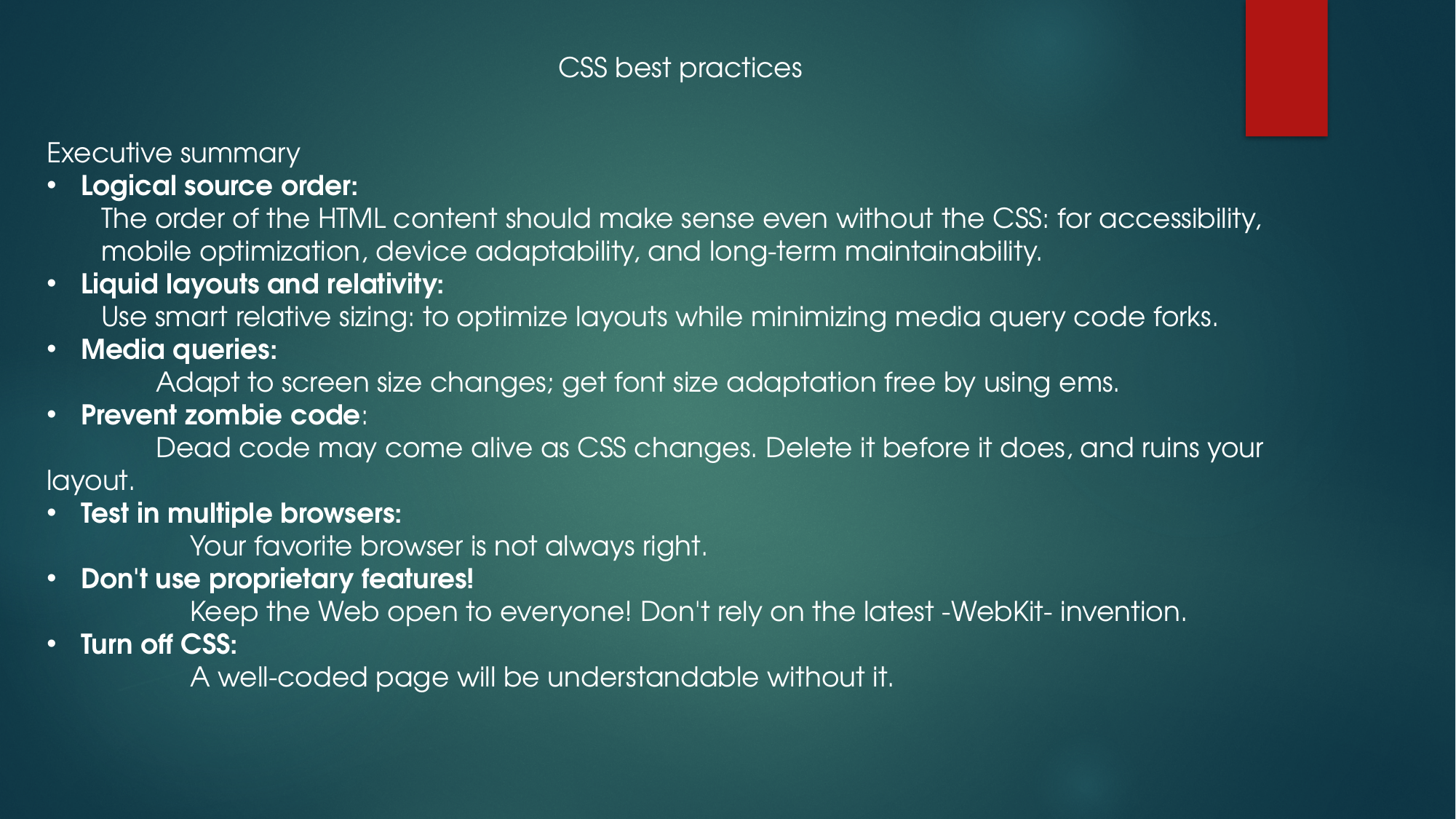

CSS best practices
Executive summary
Logical source order:
The order of the HTML content should make sense even without the CSS: for accessibility, mobile optimization, device adaptability, and long-term maintainability.
Liquid layouts and relativity:
Use smart relative sizing: to optimize layouts while minimizing media query code forks.
Media queries:
	Adapt to screen size changes; get font size adaptation free by using ems.
Prevent zombie code:
	Dead code may come alive as CSS changes. Delete it before it does, and ruins your layout.
Test in multiple browsers: 
	Your favorite browser is not always right.
Don't use proprietary features!
	Keep the Web open to everyone! Don't rely on the latest -WebKit- invention.
Turn off CSS:
	A well-coded page will be understandable without it.